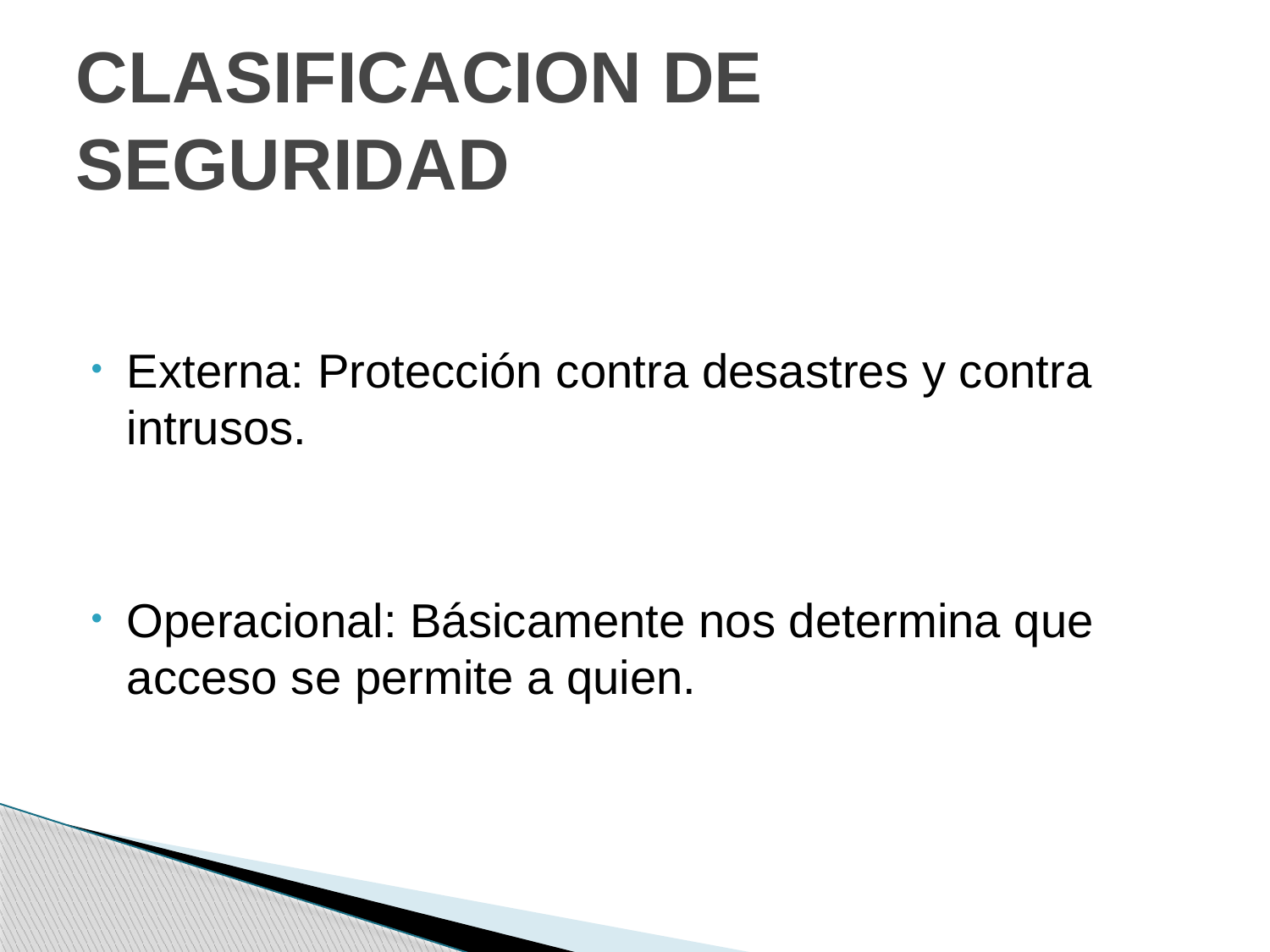

# CLASIFICACION DE SEGURIDAD

Externa: Protección contra desastres y contra intrusos.

Operacional: Básicamente nos determina que acceso se permite a quien.